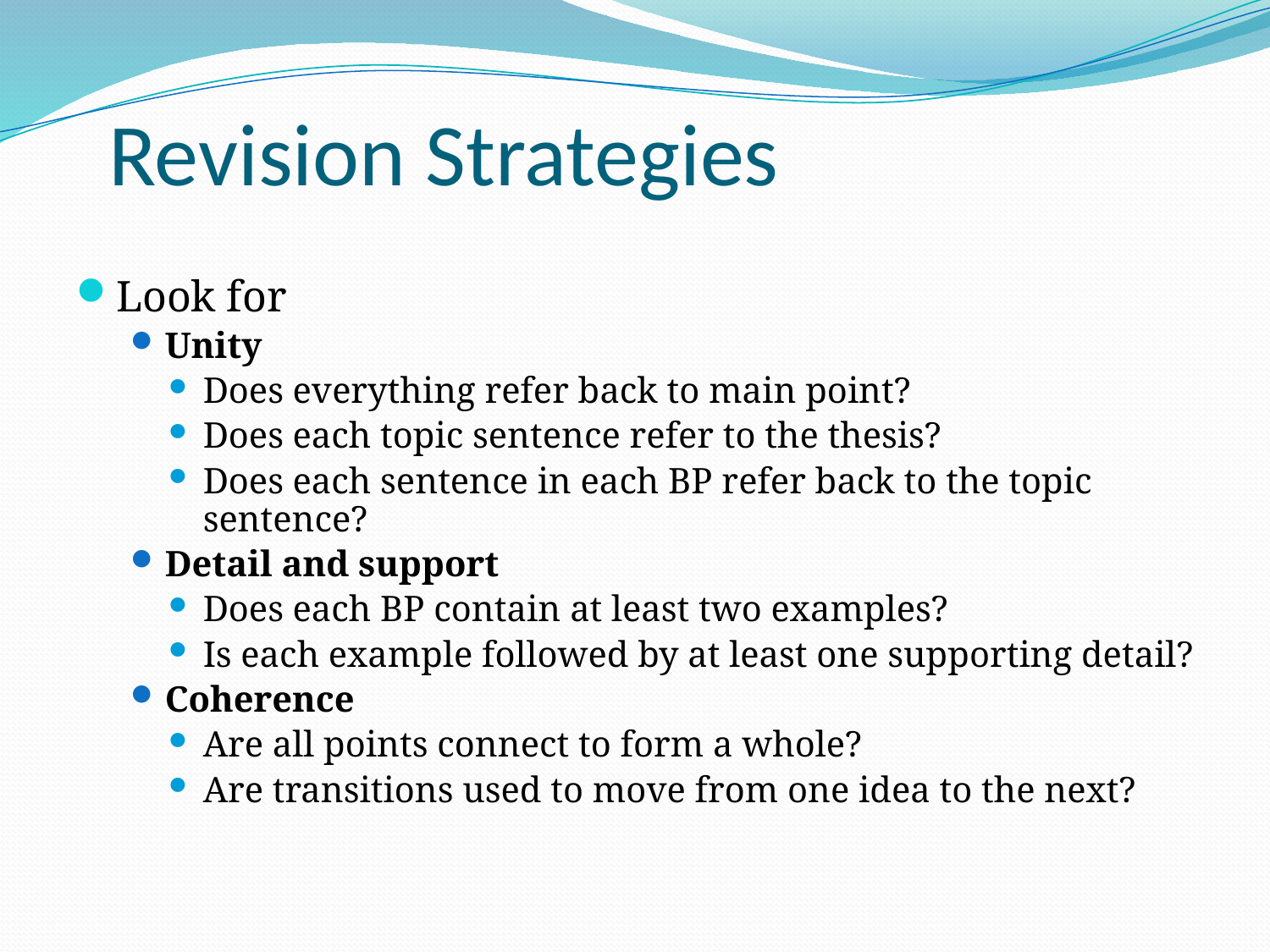

# Revision Strategies
Look for
Unity
Does everything refer back to main point?
Does each topic sentence refer to the thesis?
Does each sentence in each BP refer back to the topic sentence?
Detail and support
Does each BP contain at least two examples?
Is each example followed by at least one supporting detail?
Coherence
Are all points connect to form a whole?
Are transitions used to move from one idea to the next?